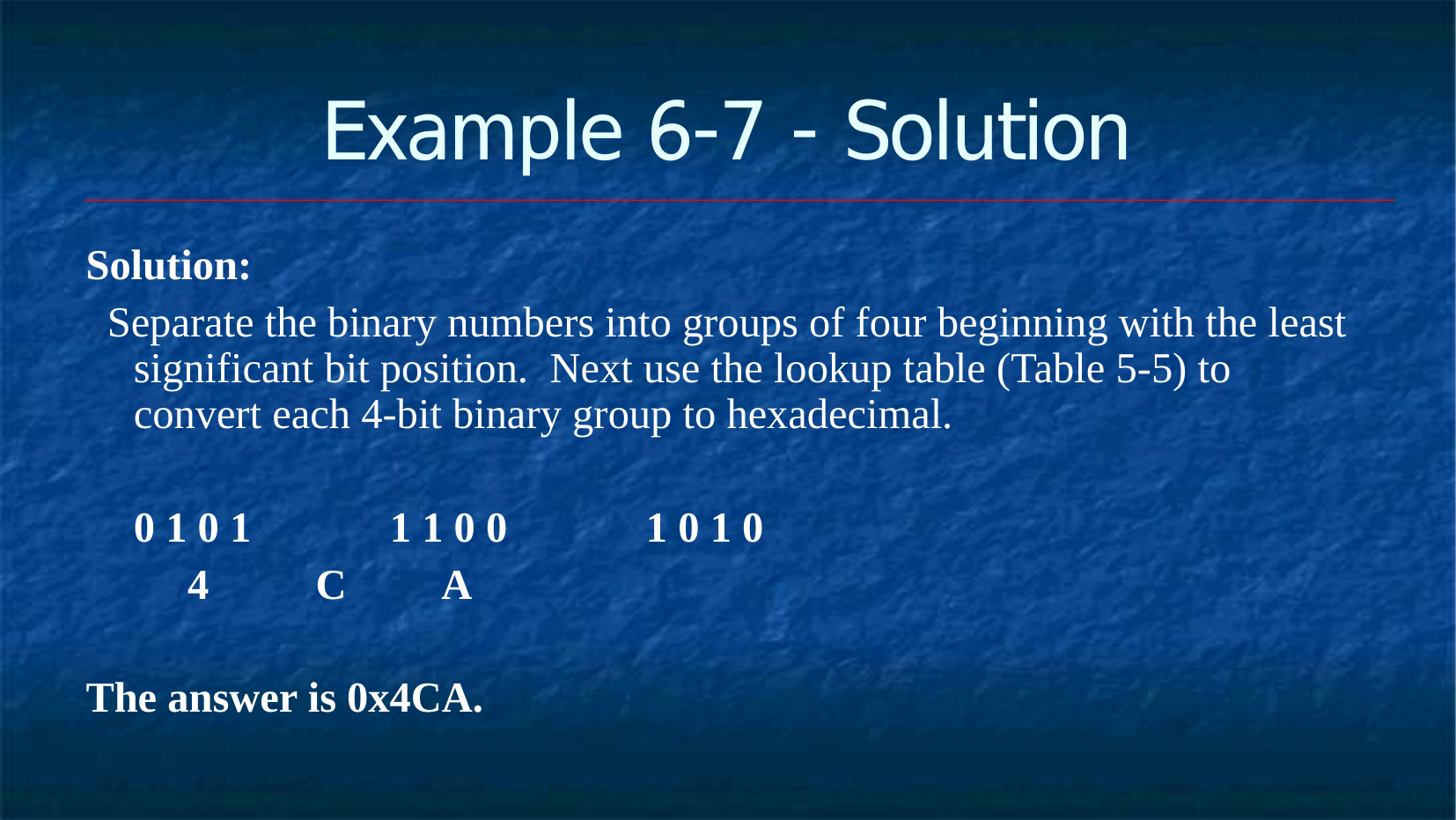

Example 6-7 - Solution

Solution:
  Separate the binary numbers into groups of four beginning with the least significant bit position.  Next use the lookup table (Table 5-5) to convert each 4-bit binary group to hexadecimal.

		0 1 0 1 	1 1 0 0 	1 0 1 0
		     4		     C		     A

The answer is 0x4CA.